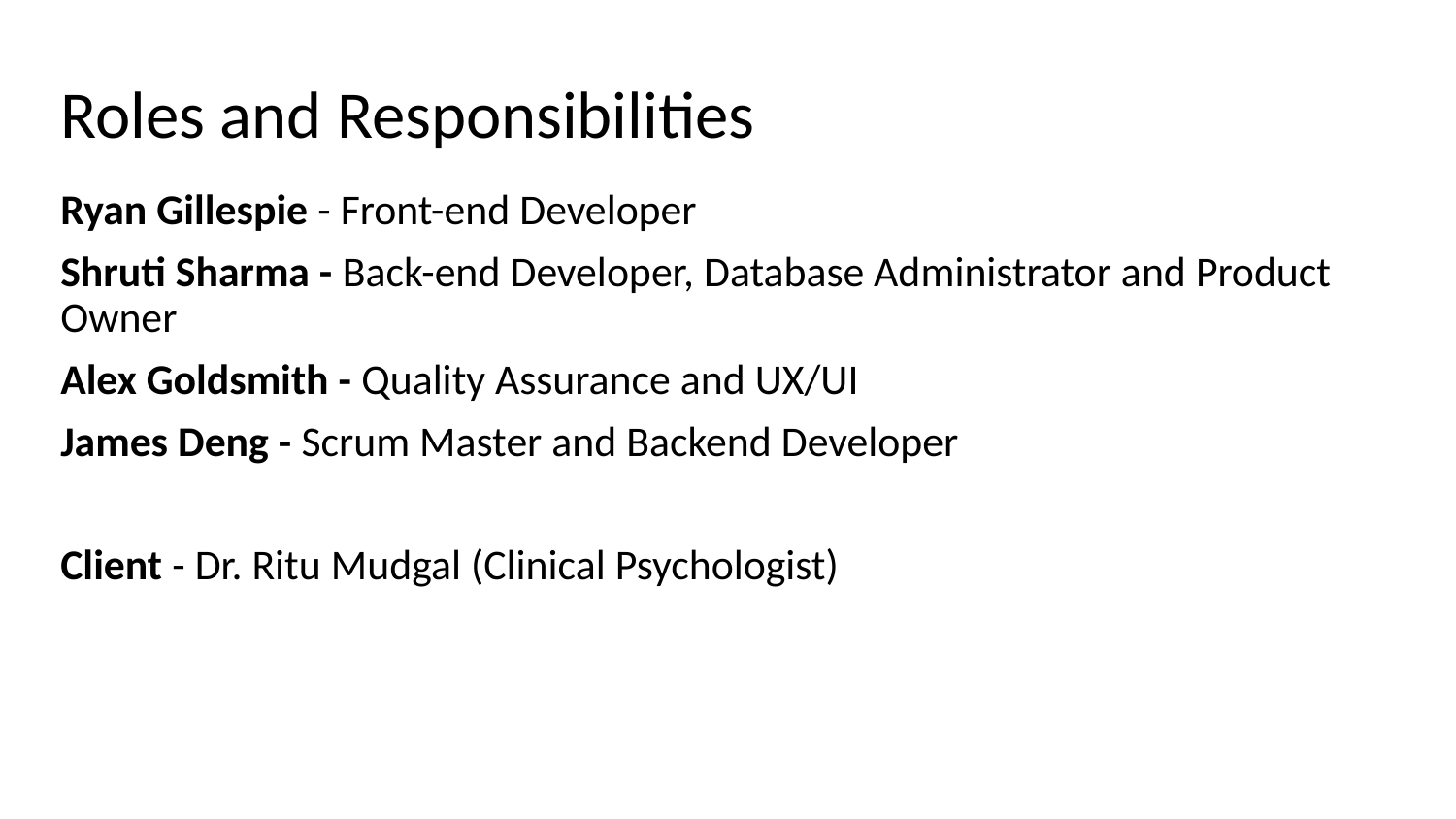

# Roles and Responsibilities
Ryan Gillespie - Front-end Developer
Shruti Sharma - Back-end Developer, Database Administrator and Product Owner
Alex Goldsmith - Quality Assurance and UX/UI
James Deng - Scrum Master and Backend Developer

Client - Dr. Ritu Mudgal (Clinical Psychologist)